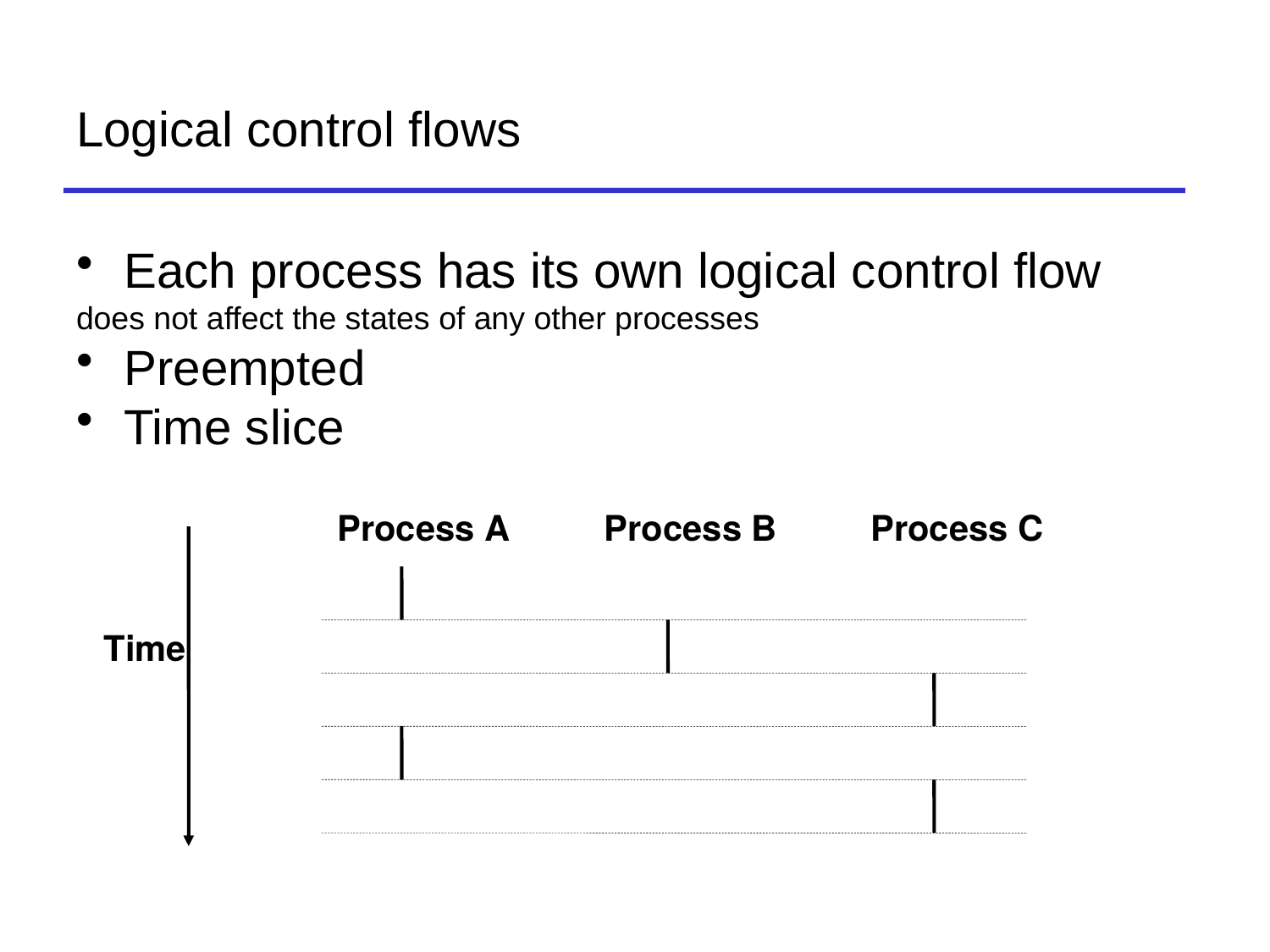

# Logical control flows
Each process has its own logical control flow
does not affect the states of any other processes
Preempted
Time slice
Process A
Process B
Process C

Time